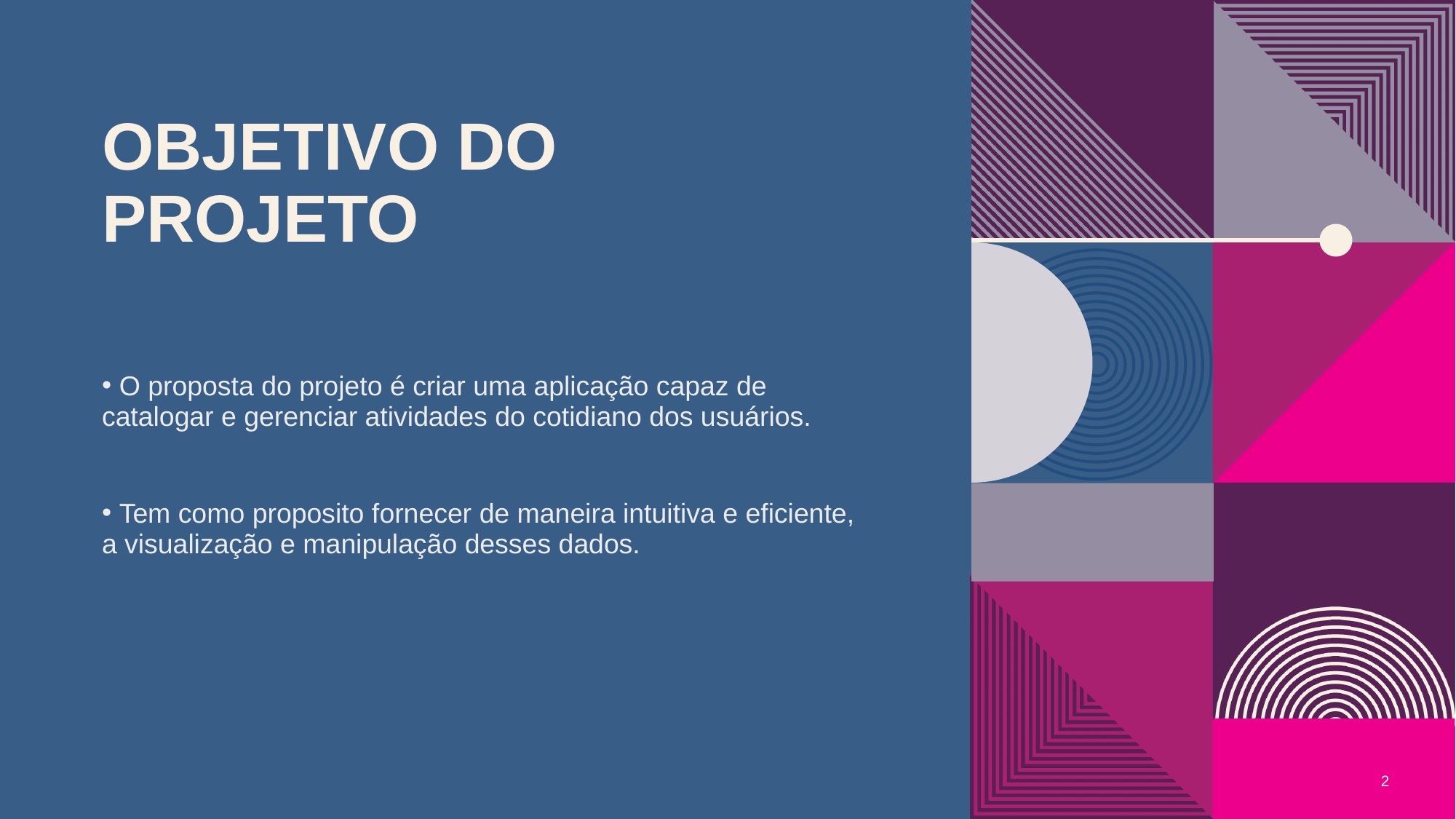

# Objetivo do projeto
 O proposta do projeto é criar uma aplicação capaz de catalogar e gerenciar atividades do cotidiano dos usuários.

 Tem como proposito fornecer de maneira intuitiva e eficiente, a visualização e manipulação desses dados.
2